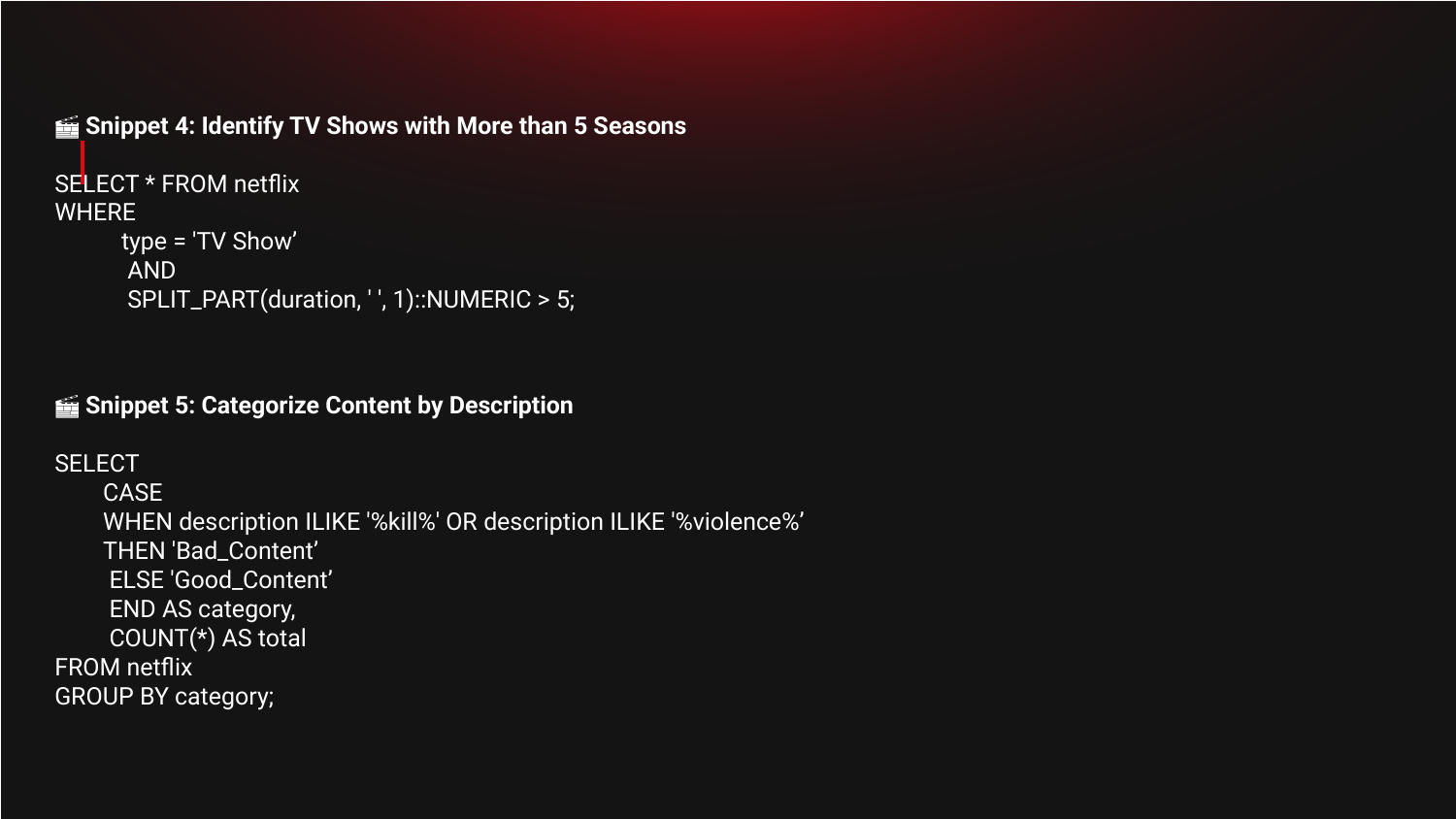

🎬 Snippet 4: Identify TV Shows with More than 5 Seasons

SELECT * FROM netflix
WHERE
           type = 'TV Show’
            AND
            SPLIT_PART(duration, ' ', 1)::NUMERIC > 5;

🎬 Snippet 5: Categorize Content by Description

SELECT
        CASE
        WHEN description ILIKE '%kill%' OR description ILIKE '%violence%’
        THEN 'Bad_Content’
         ELSE 'Good_Content’
         END AS category,
         COUNT(*) AS total
FROM netflix
GROUP BY category;